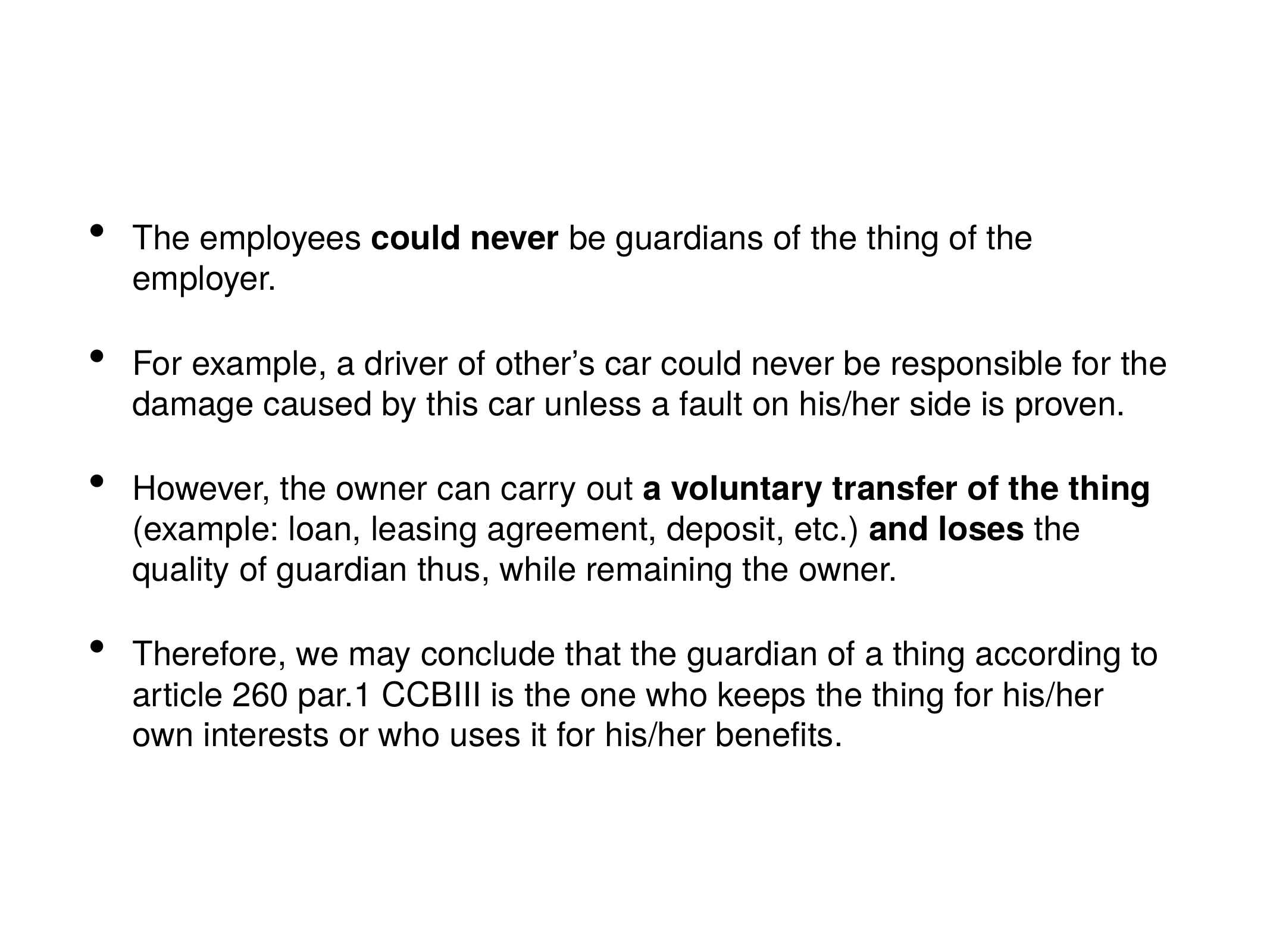

The employees could never be guardians of the thing of the employer.
For example, a driver of other’s car could never be responsible for the damage caused by this car unless a fault on his/her side is proven.
However, the owner can carry out a voluntary transfer of the thing (example: loan, leasing agreement, deposit, etc.) and loses the quality of guardian thus, while remaining the owner.
Therefore, we may conclude that the guardian of a thing according to article 260 par.1 CCBIII is the one who keeps the thing for his/her own interests or who uses it for his/her benefits.